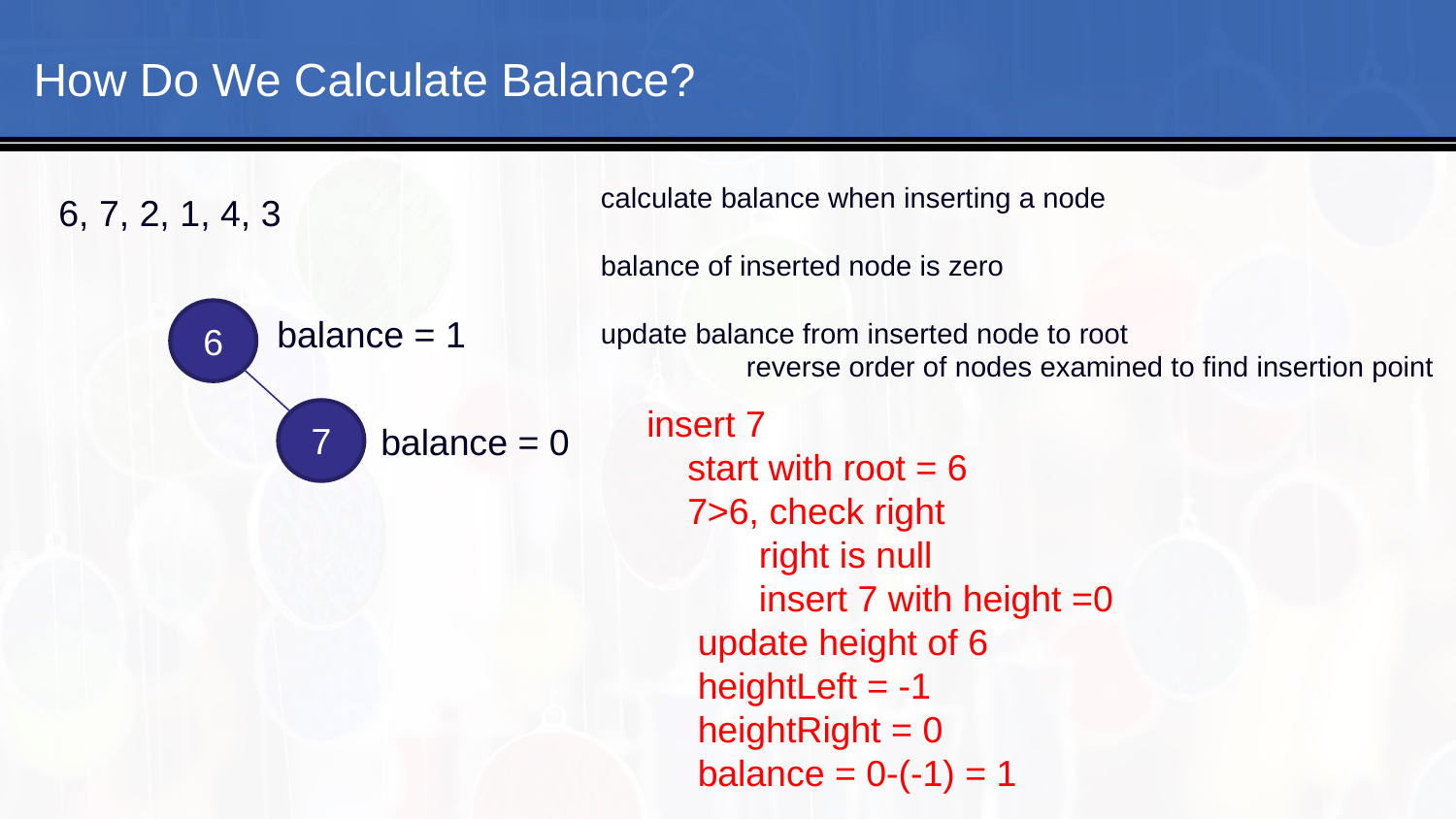

#
How Do We Calculate Balance?
calculate balance when inserting a node

balance of inserted node is zero

update balance from inserted node to root
	reverse order of nodes examined to find insertion point

6, 7, 2, 1, 4, 3
6
balance = 1
insert 7
    start with root = 6
    7>6, check right
           right is null
           insert 7 with height =0
     update height of 6
     heightLeft = -1
     heightRight = 0
     balance = 0-(-1) = 1
7
balance = 0